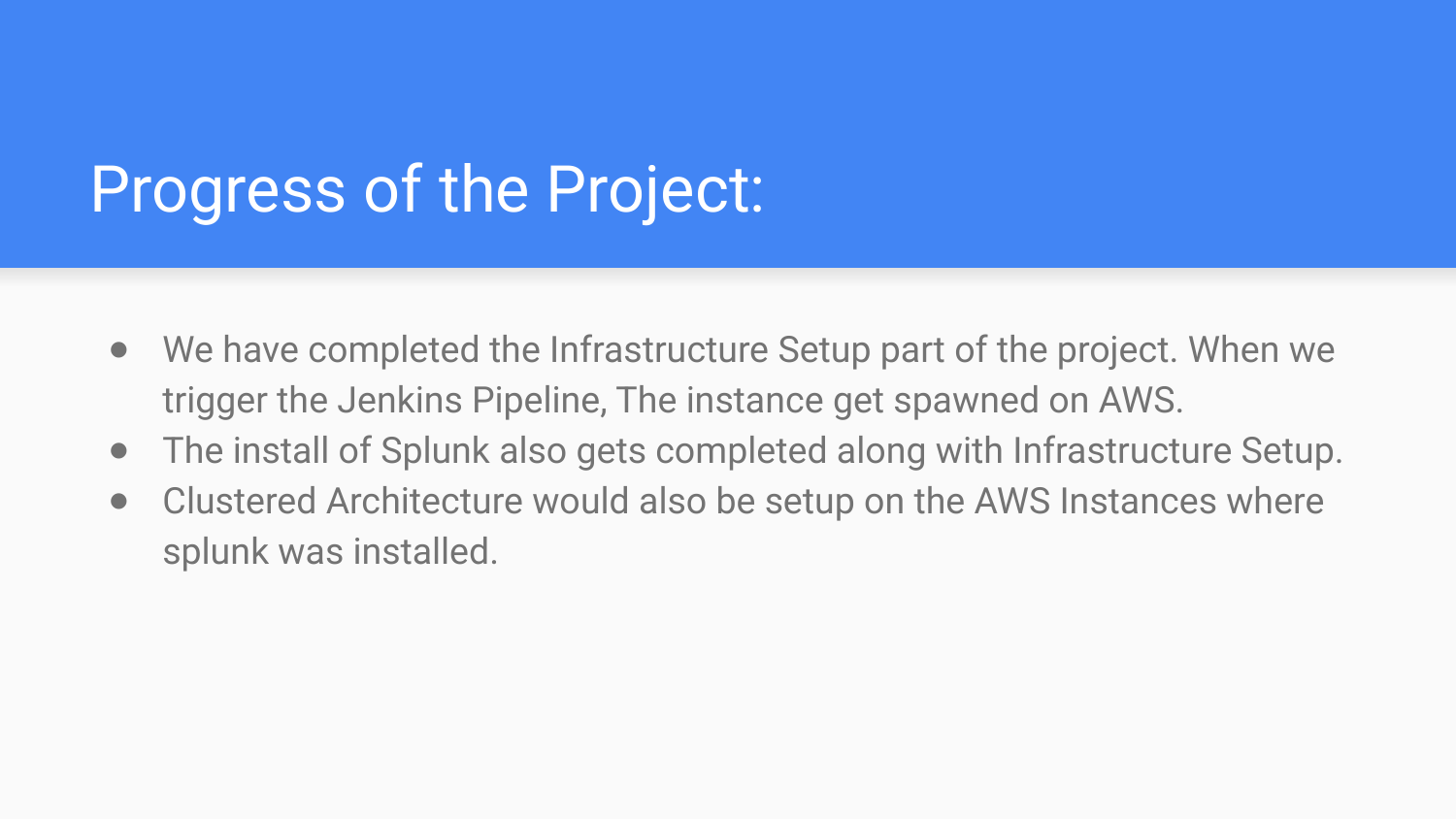

# Progress of the Project:
We have completed the Infrastructure Setup part of the project. When we trigger the Jenkins Pipeline, The instance get spawned on AWS.
The install of Splunk also gets completed along with Infrastructure Setup.
Clustered Architecture would also be setup on the AWS Instances where splunk was installed.